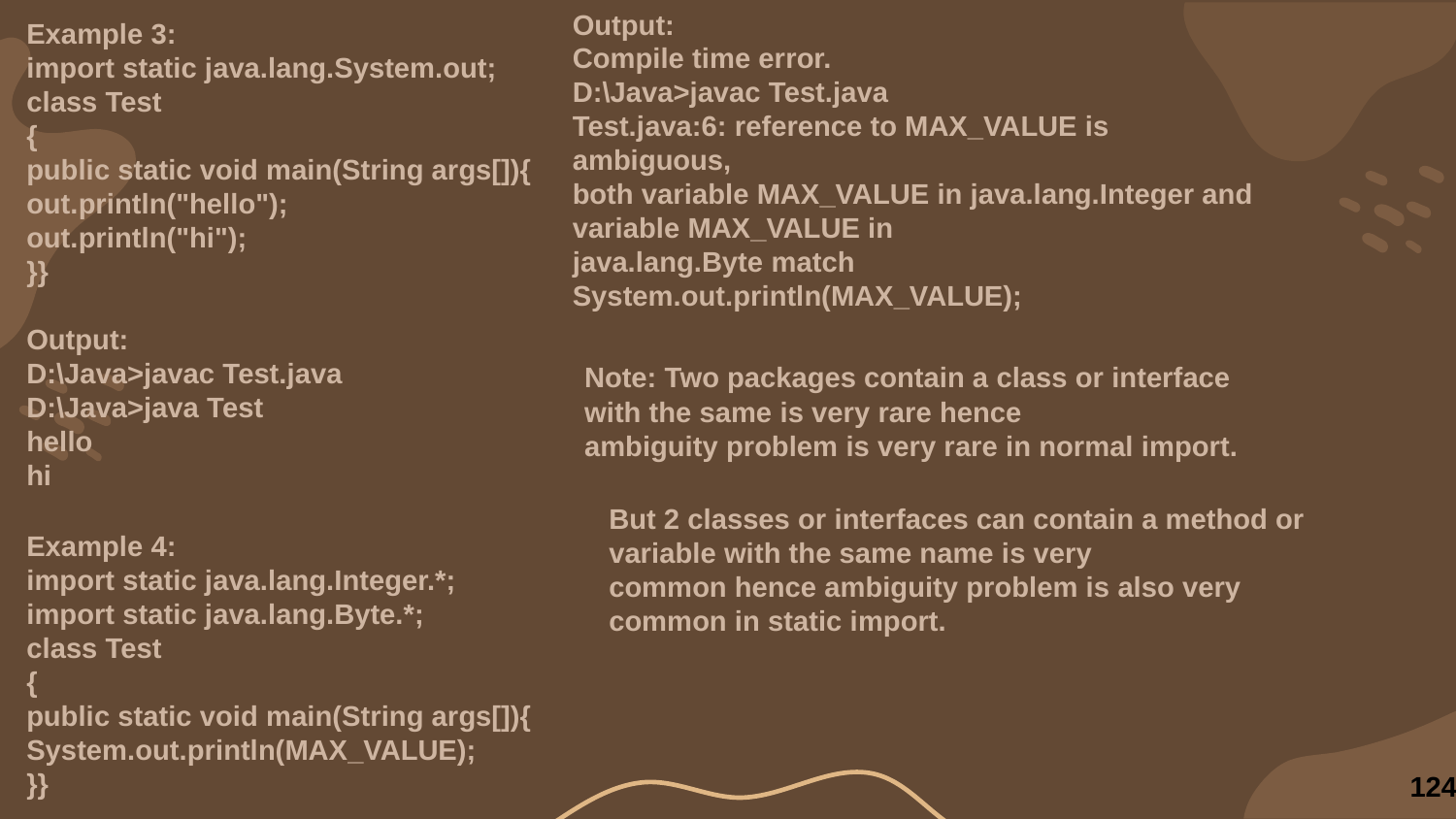

Output:
Compile time error.
D:\Java>javac Test.java
Test.java:6: reference to MAX_VALUE is ambiguous,
both variable MAX_VALUE in java.lang.Integer and variable MAX_VALUE in
java.lang.Byte match
System.out.println(MAX_VALUE);
Example 3:
import static java.lang.System.out;
class Test
{
public static void main(String args[]){
out.println("hello");
out.println("hi");
}}

Output:
D:\Java>javac Test.java
D:\Java>java Test
hello
hi
Note: Two packages contain a class or interface with the same is very rare hence
ambiguity problem is very rare in normal import.
But 2 classes or interfaces can contain a method or variable with the same name is very
common hence ambiguity problem is also very common in static import.
Example 4:
import static java.lang.Integer.*;
import static java.lang.Byte.*;
class Test
{
public static void main(String args[]){
System.out.println(MAX_VALUE);
}}
124